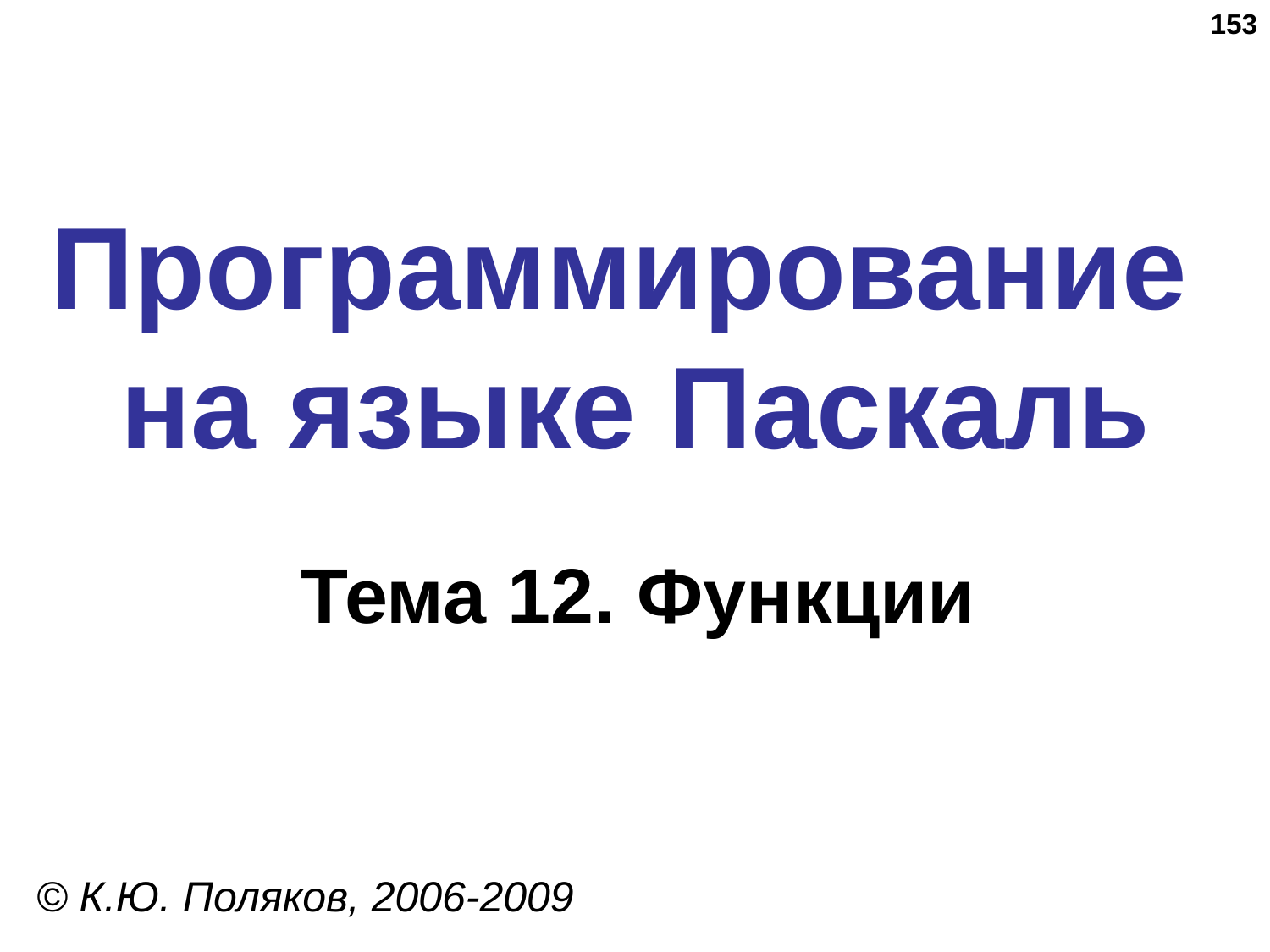

153
# Программирование на языке Паскаль
Тема 12. Функции
© К.Ю. Поляков, 2006-2009